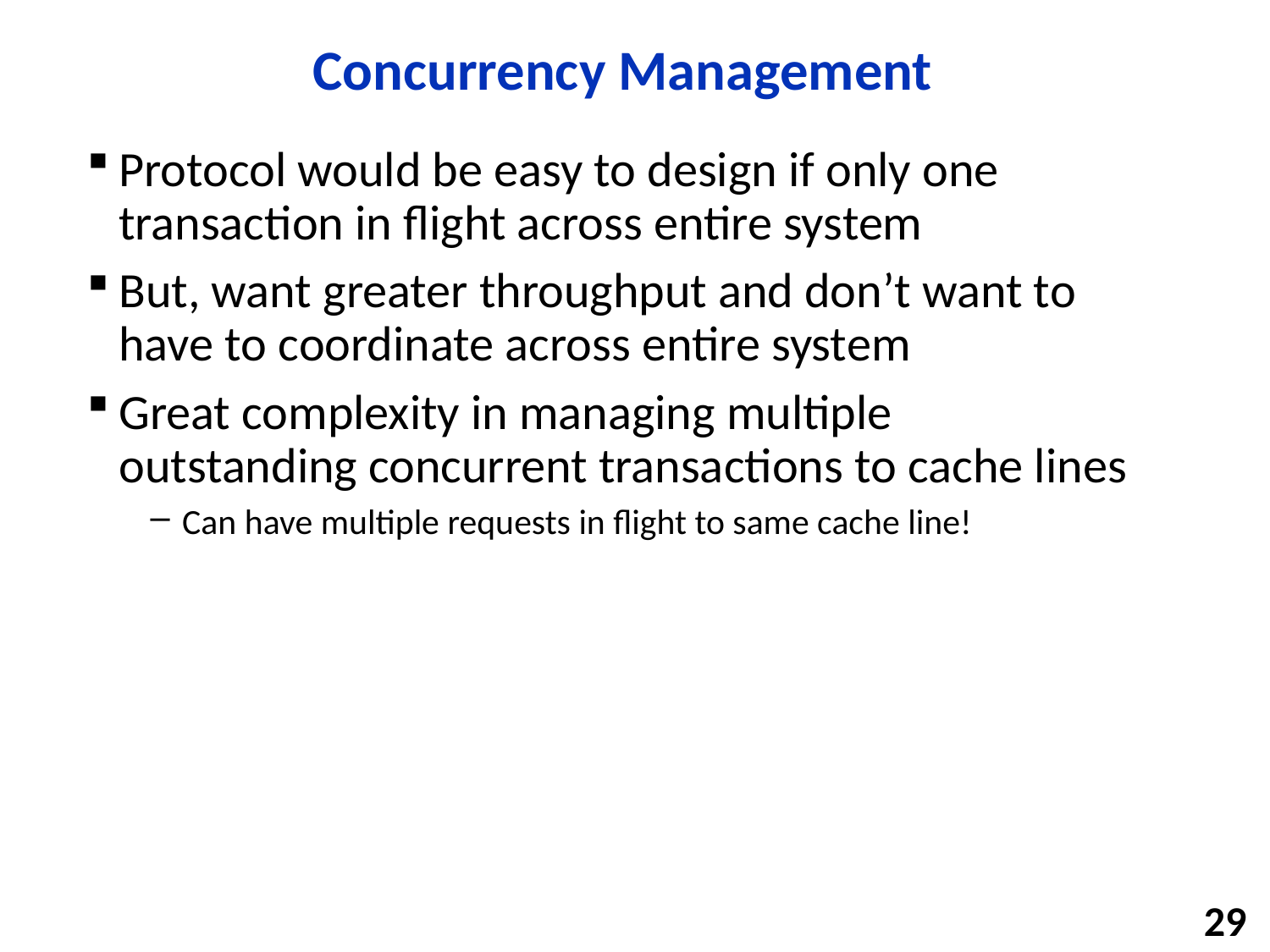

# Concurrency Management
Protocol would be easy to design if only one transaction in flight across entire system
But, want greater throughput and don’t want to have to coordinate across entire system
Great complexity in managing multiple outstanding concurrent transactions to cache lines
Can have multiple requests in flight to same cache line!
29